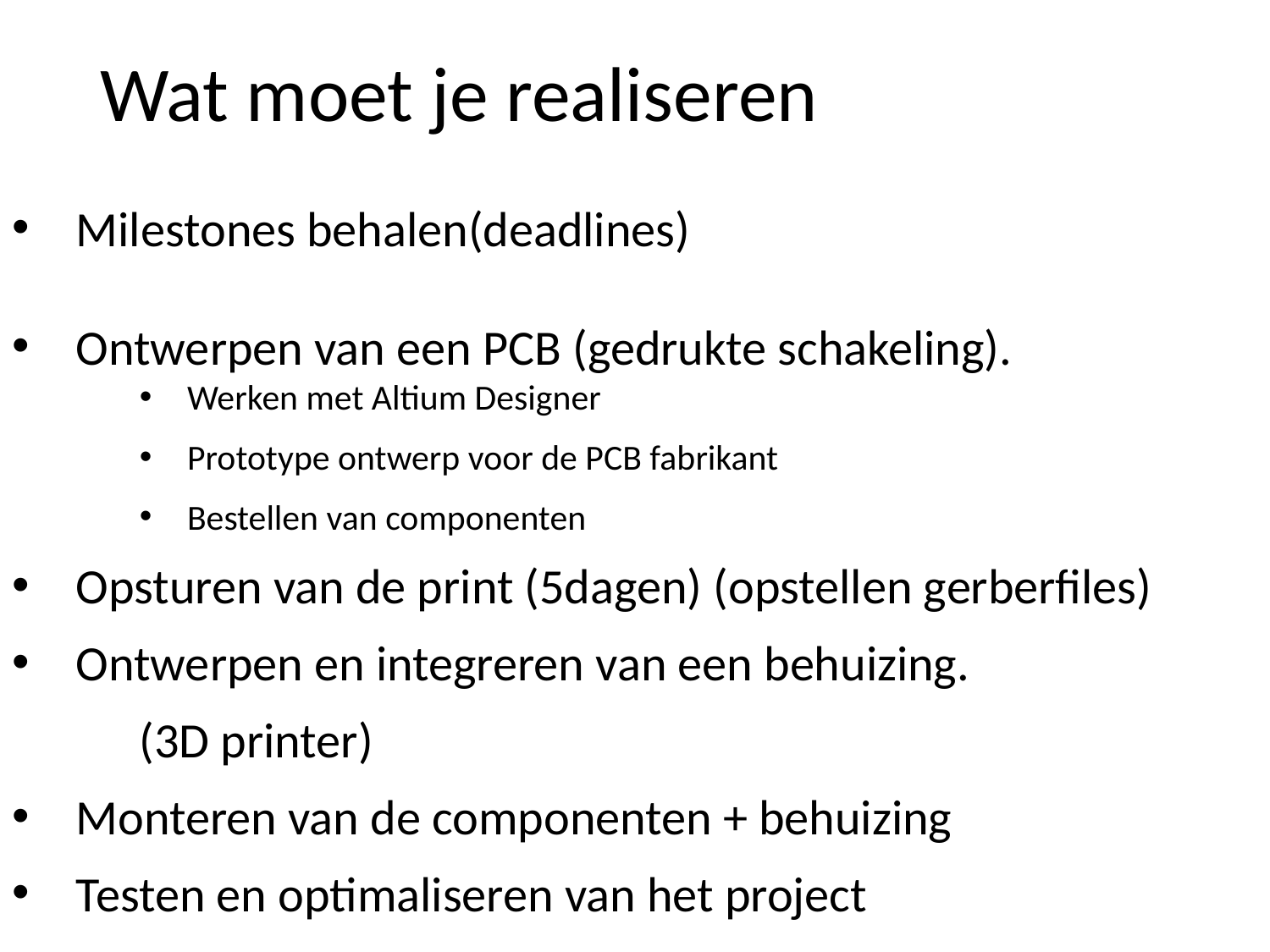

# Wat moet je realiseren
Milestones behalen(deadlines)

Ontwerpen van een PCB (gedrukte schakeling).
Werken met Altium Designer
Prototype ontwerp voor de PCB fabrikant
Bestellen van componenten
Opsturen van de print (5dagen) (opstellen gerberfiles)
Ontwerpen en integreren van een behuizing.
	(3D printer)
Monteren van de componenten + behuizing
Testen en optimaliseren van het project